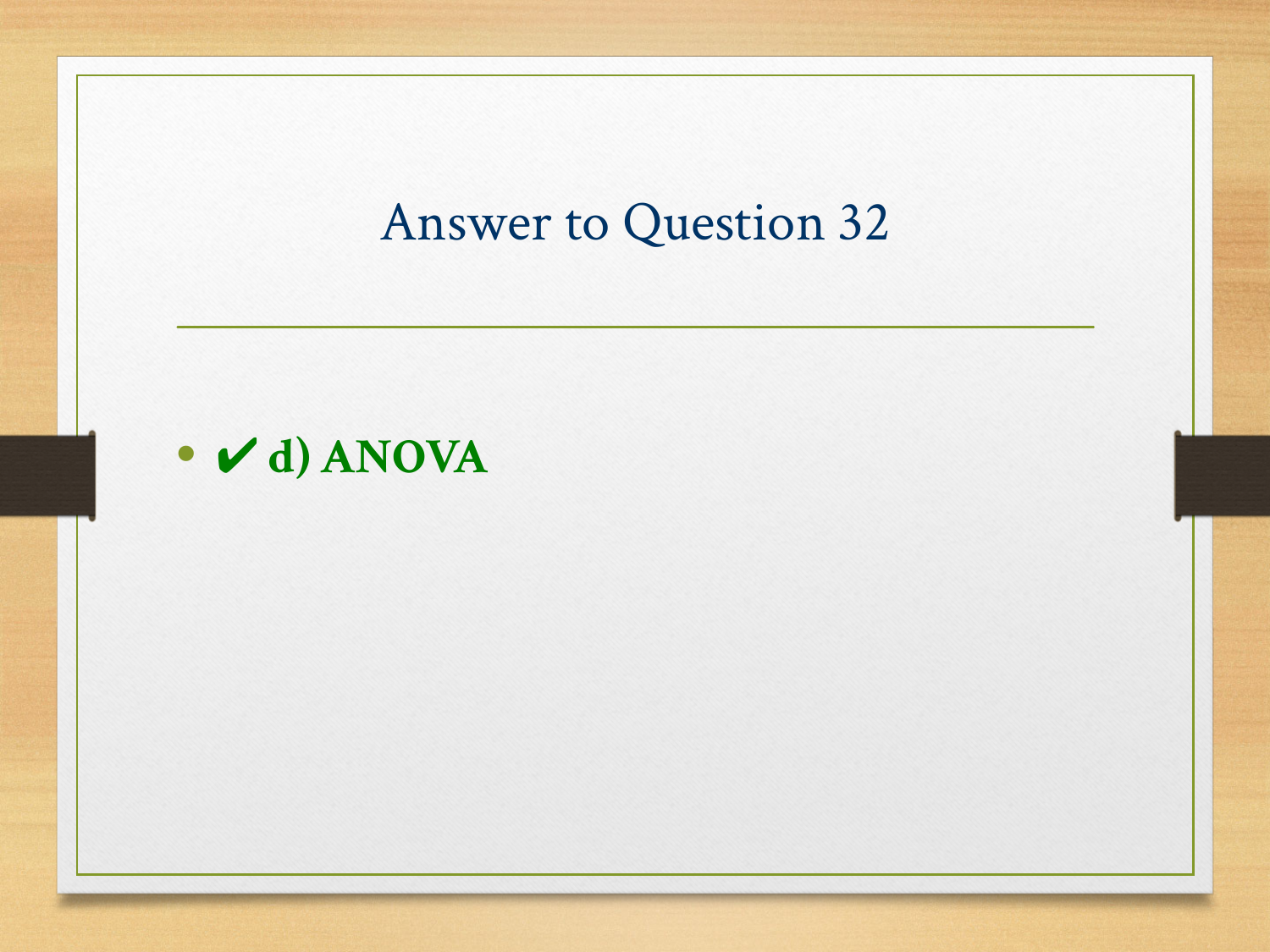

# Answer to Question 32

✔️ d) ANOVA